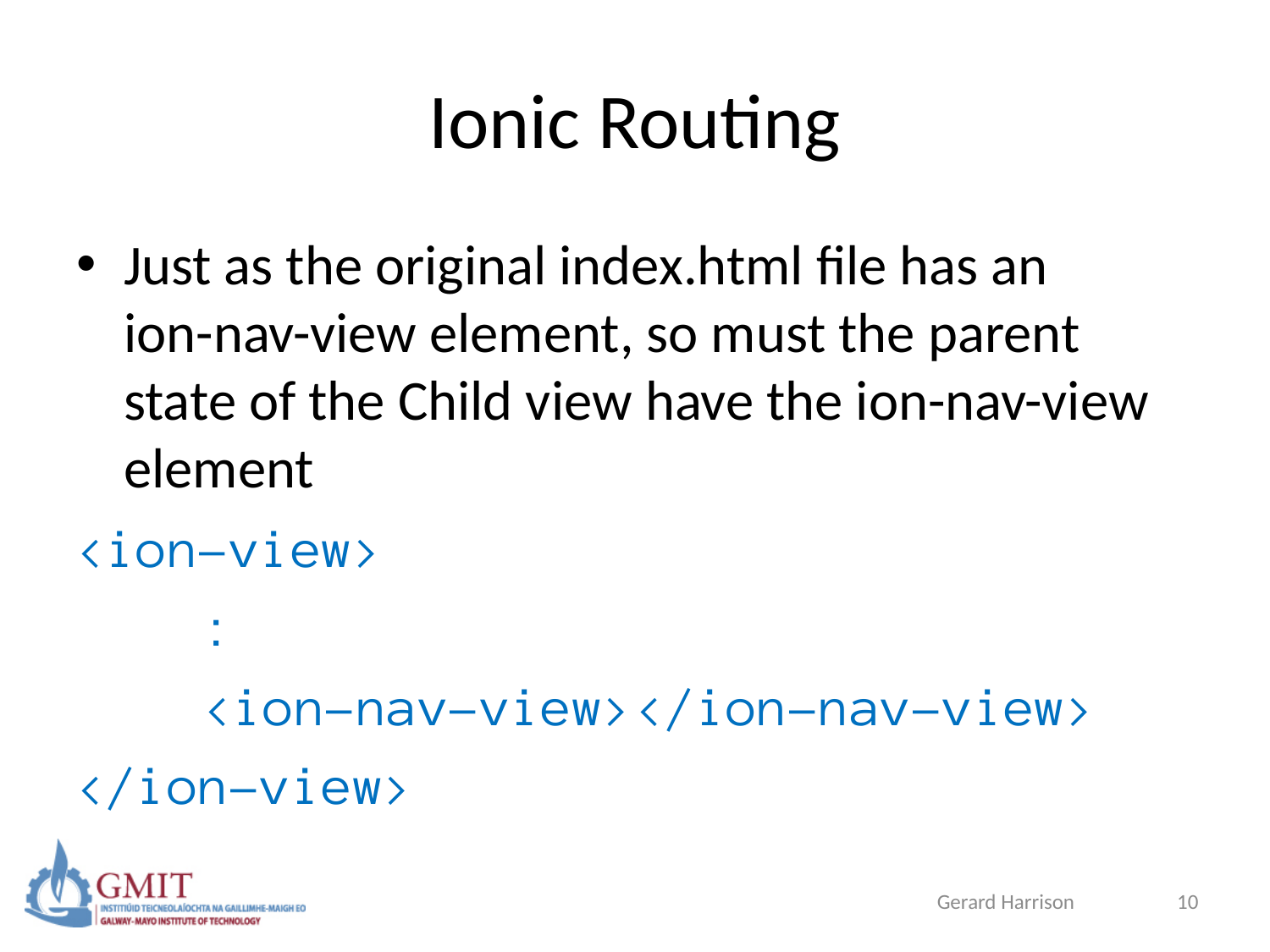

# Ionic Routing
Just as the original index.html file has an     ion-nav-view element, so must the parent state of the Child view have the ion-nav-view element
<ion-view>
	:
	<ion-nav-view></ion-nav-view>
</ion-view>
Gerard Harrison
10